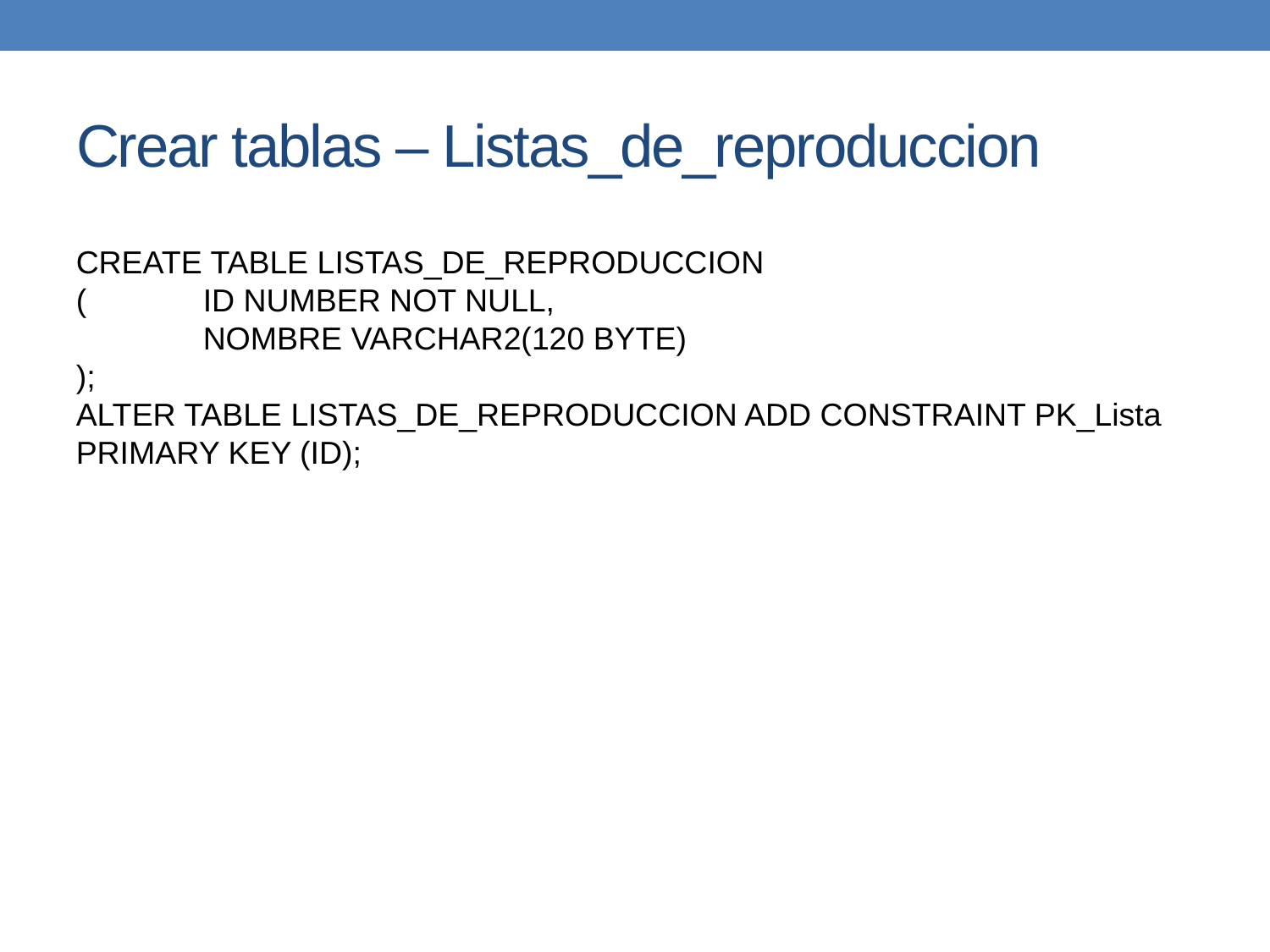

# Crear tablas – Listas_de_reproduccion
CREATE TABLE LISTAS_DE_REPRODUCCION
(	ID NUMBER NOT NULL,
	NOMBRE VARCHAR2(120 BYTE)
);
ALTER TABLE LISTAS_DE_REPRODUCCION ADD CONSTRAINT PK_Lista PRIMARY KEY (ID);